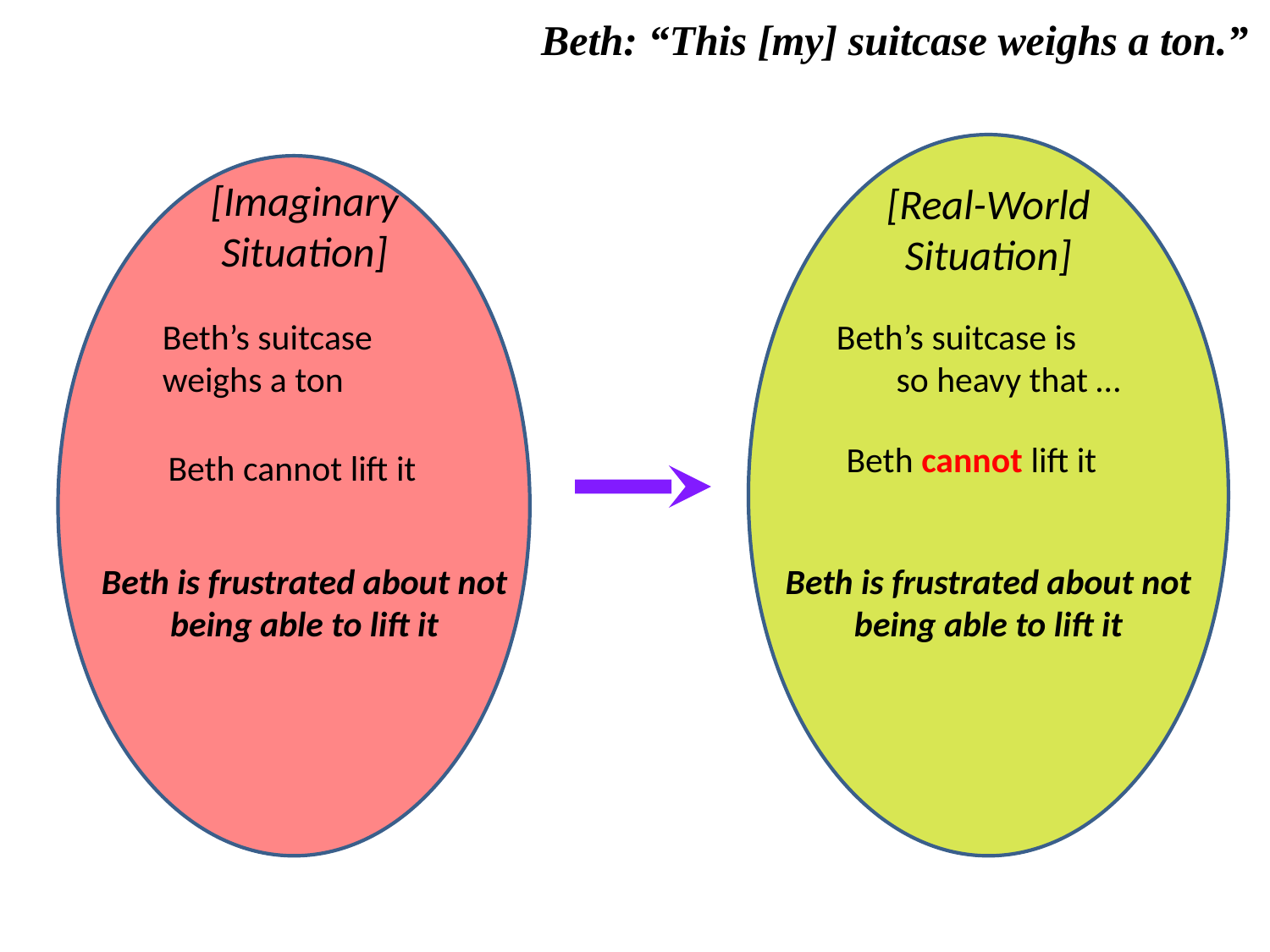

Beth: “This [my] suitcase weighs a ton.”

[Imaginary
Situation]
[Real-World Situation]
Beth’s suitcase weighs a ton
Beth’s suitcase is
so heavy that …
Beth cannot lift it
Beth cannot lift it

Beth is frustrated about not being able to lift it
Beth is frustrated about not being able to lift it